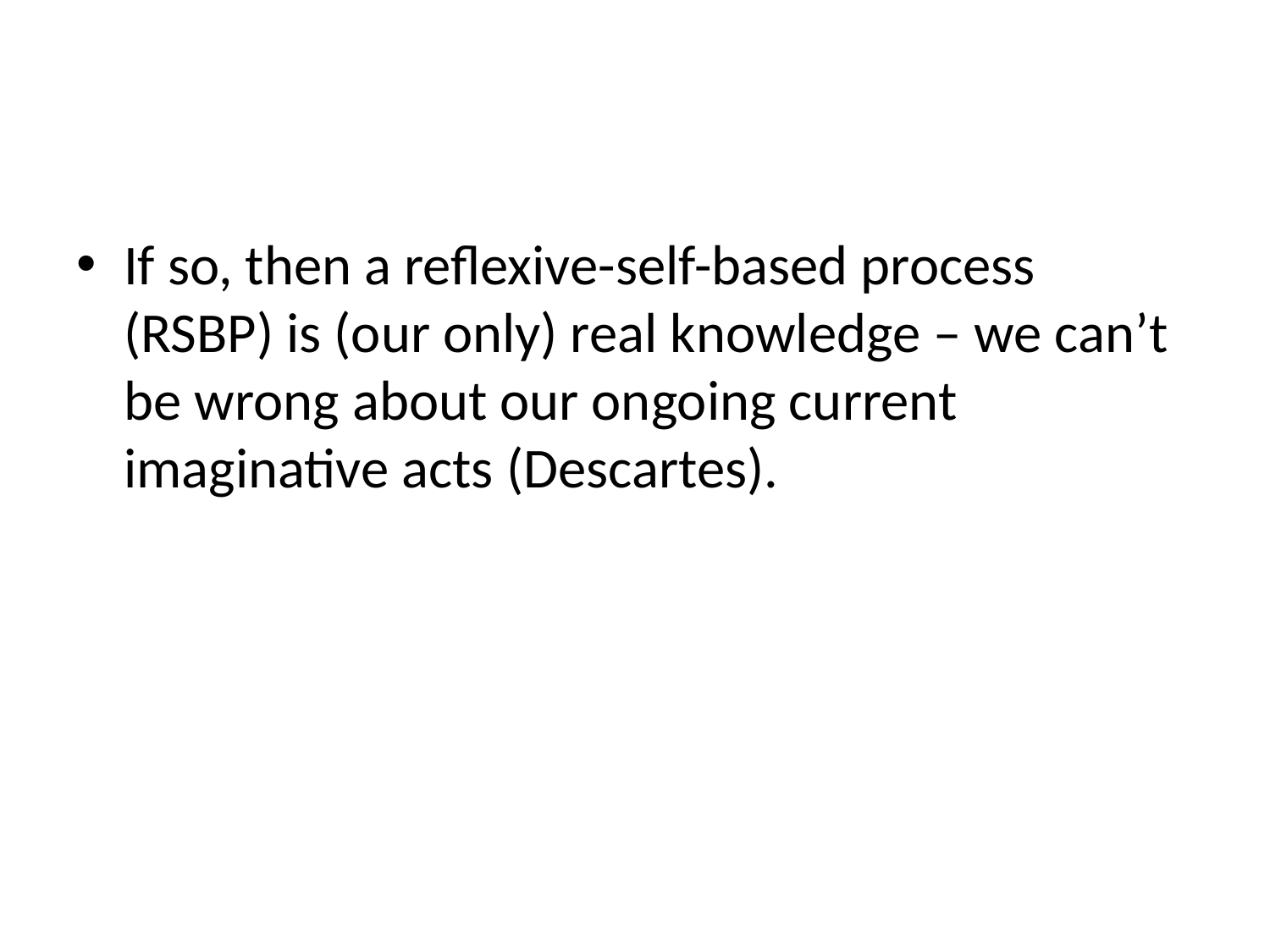

#
If so, then a reflexive-self-based process (RSBP) is (our only) real knowledge – we can’t be wrong about our ongoing current imaginative acts (Descartes).